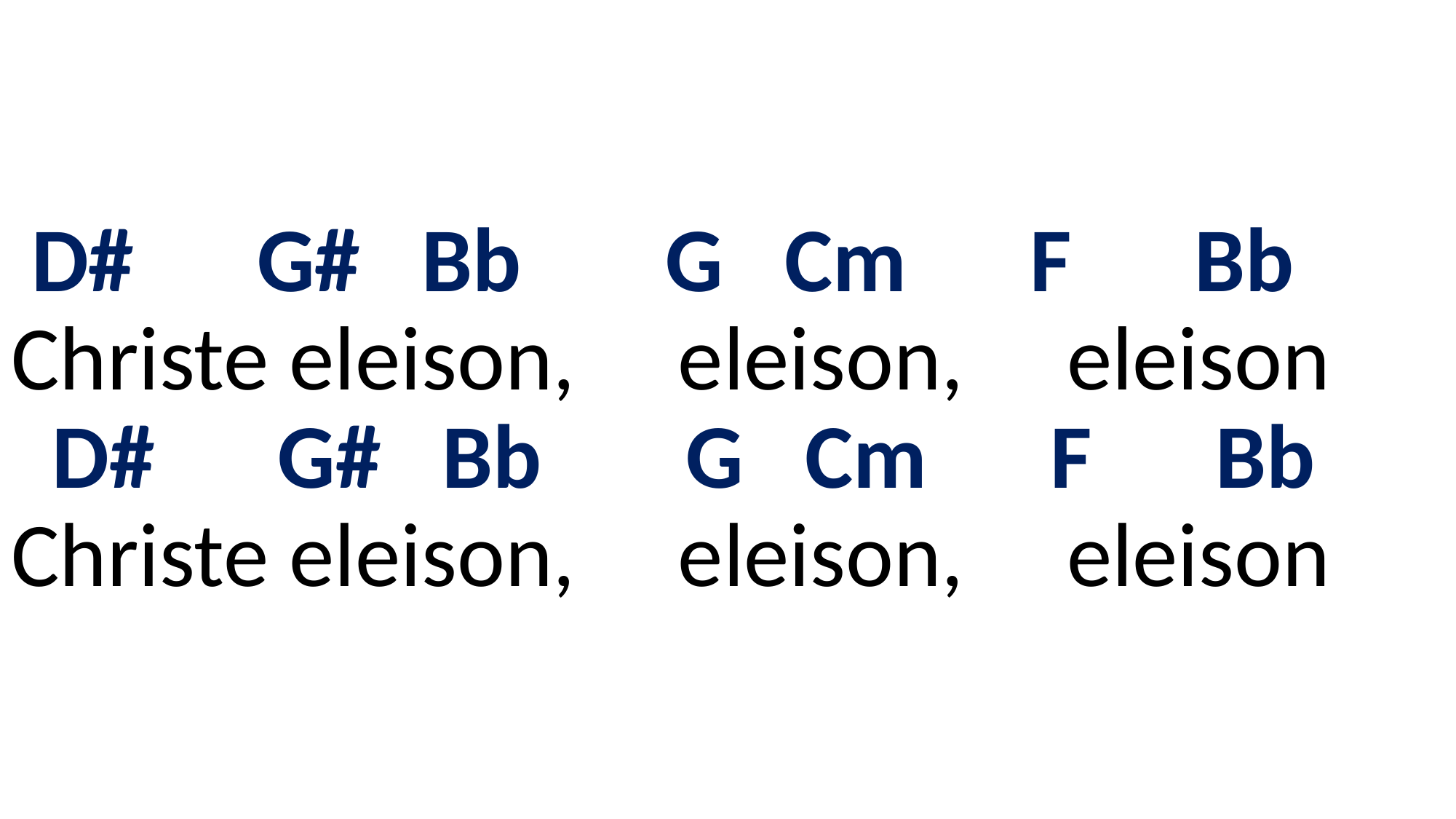

# D#      G#   Bb       G   Cm      F      Bb Christe eleison,     eleison,     eleison D#      G#   Bb       G   Cm      F      Bb Christe eleison,     eleison,     eleison